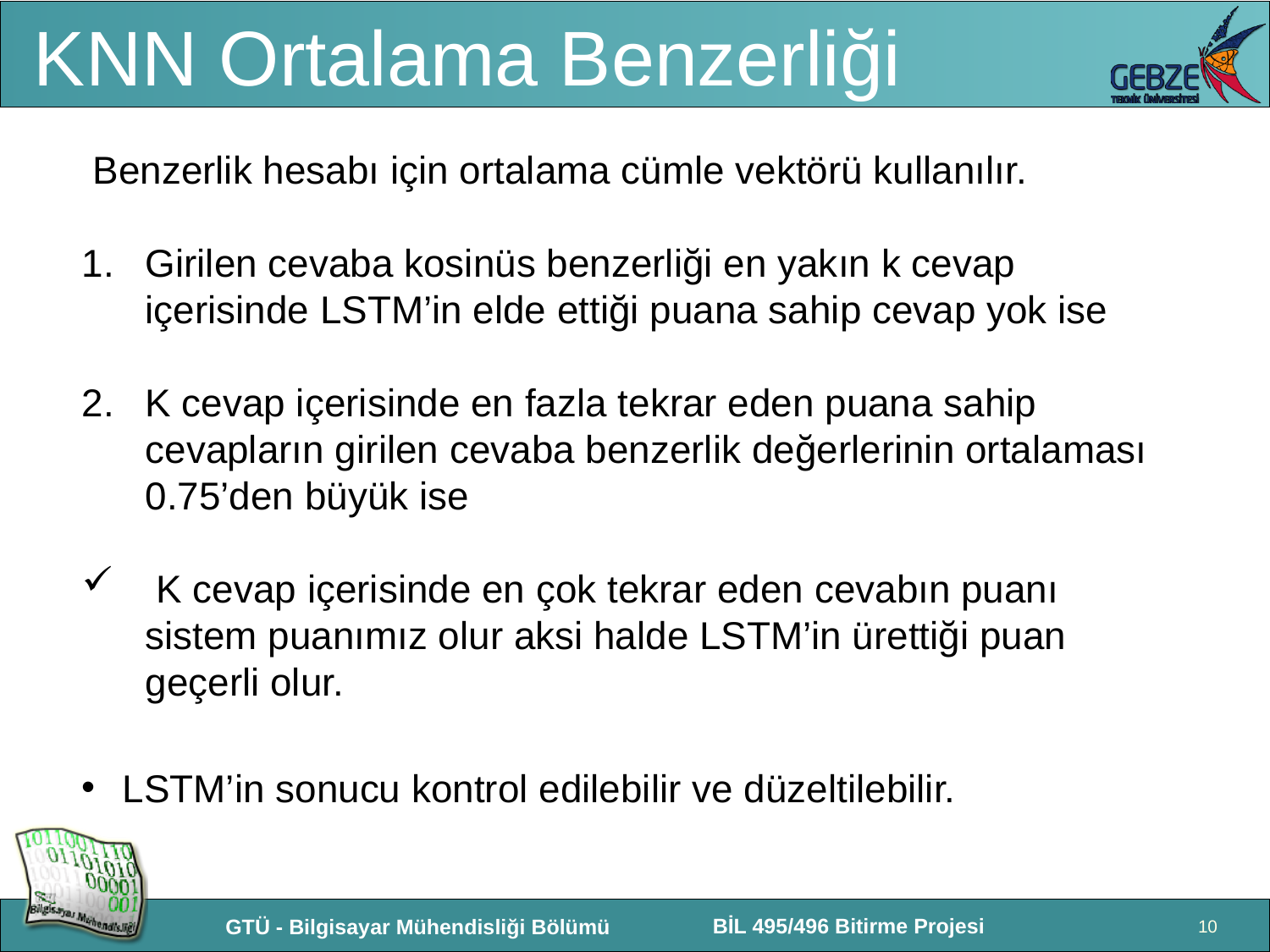

# KNN Ortalama Benzerliği
 Benzerlik hesabı için ortalama cümle vektörü kullanılır.

Girilen cevaba kosinüs benzerliği en yakın k cevap içerisinde LSTM’in elde ettiği puana sahip cevap yok ise

K cevap içerisinde en fazla tekrar eden puana sahip cevapların girilen cevaba benzerlik değerlerinin ortalaması 0.75’den büyük ise

 K cevap içerisinde en çok tekrar eden cevabın puanı sistem puanımız olur aksi halde LSTM’in ürettiği puan geçerli olur.

 LSTM’in sonucu kontrol edilebilir ve düzeltilebilir.

10